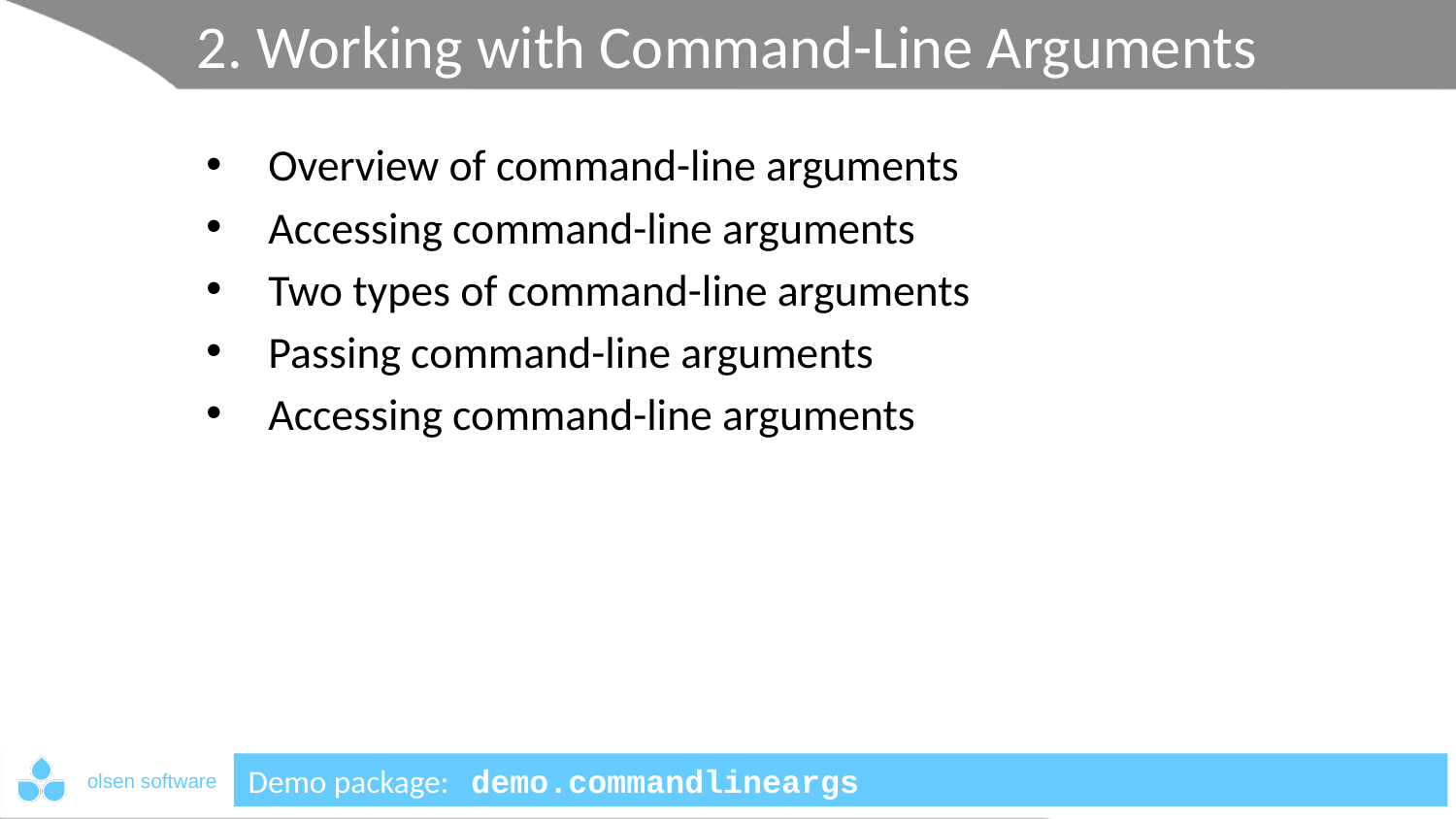

# 2. Working with Command-Line Arguments
Overview of command-line arguments
Accessing command-line arguments
Two types of command-line arguments
Passing command-line arguments
Accessing command-line arguments
Demo package:   demo.commandlineargs